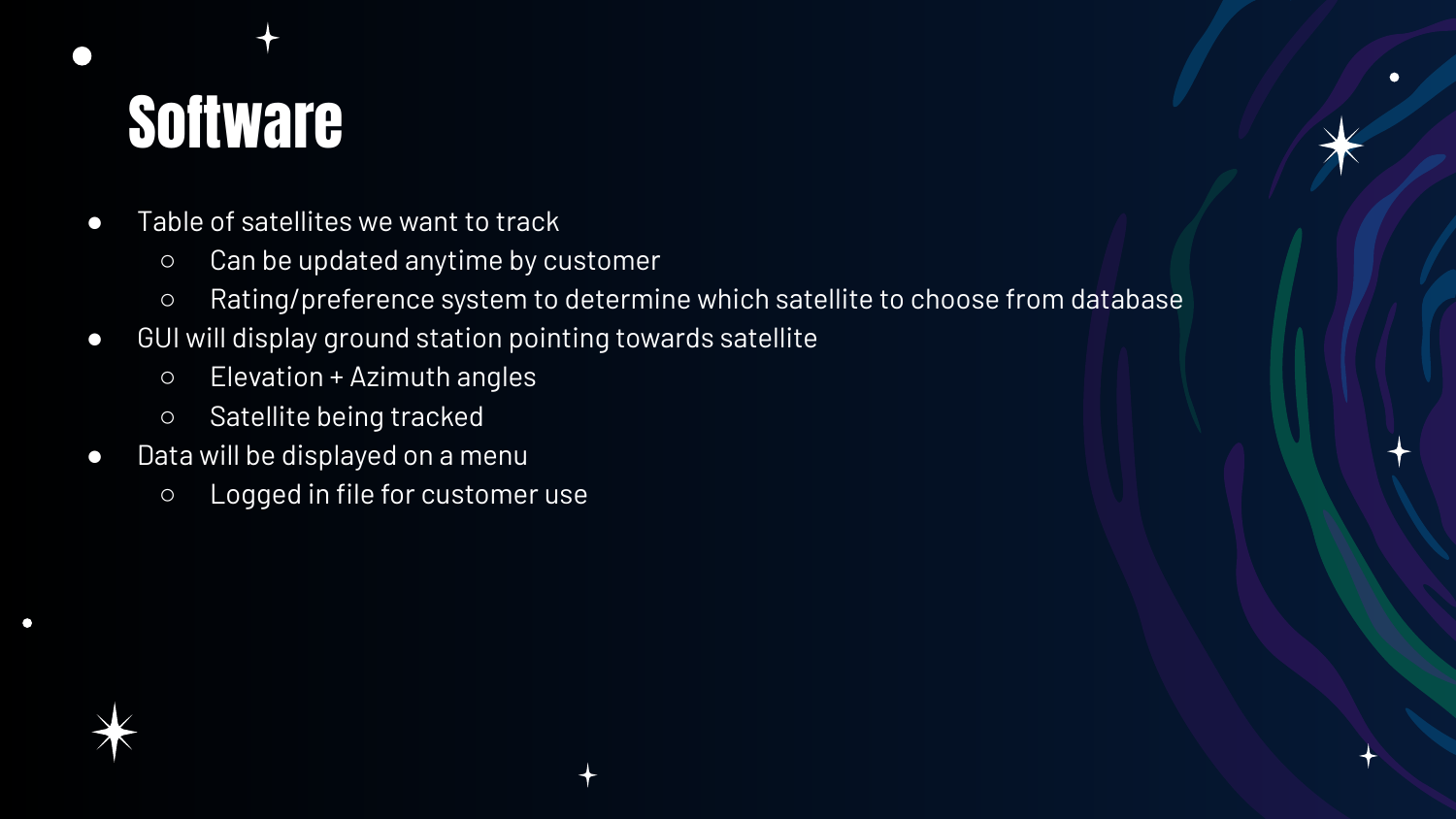

# Software
Table of satellites we want to track
Can be updated anytime by customer
Rating/preference system to determine which satellite to choose from database
GUI will display ground station pointing towards satellite
Elevation + Azimuth angles
Satellite being tracked
Data will be displayed on a menu
Logged in file for customer use